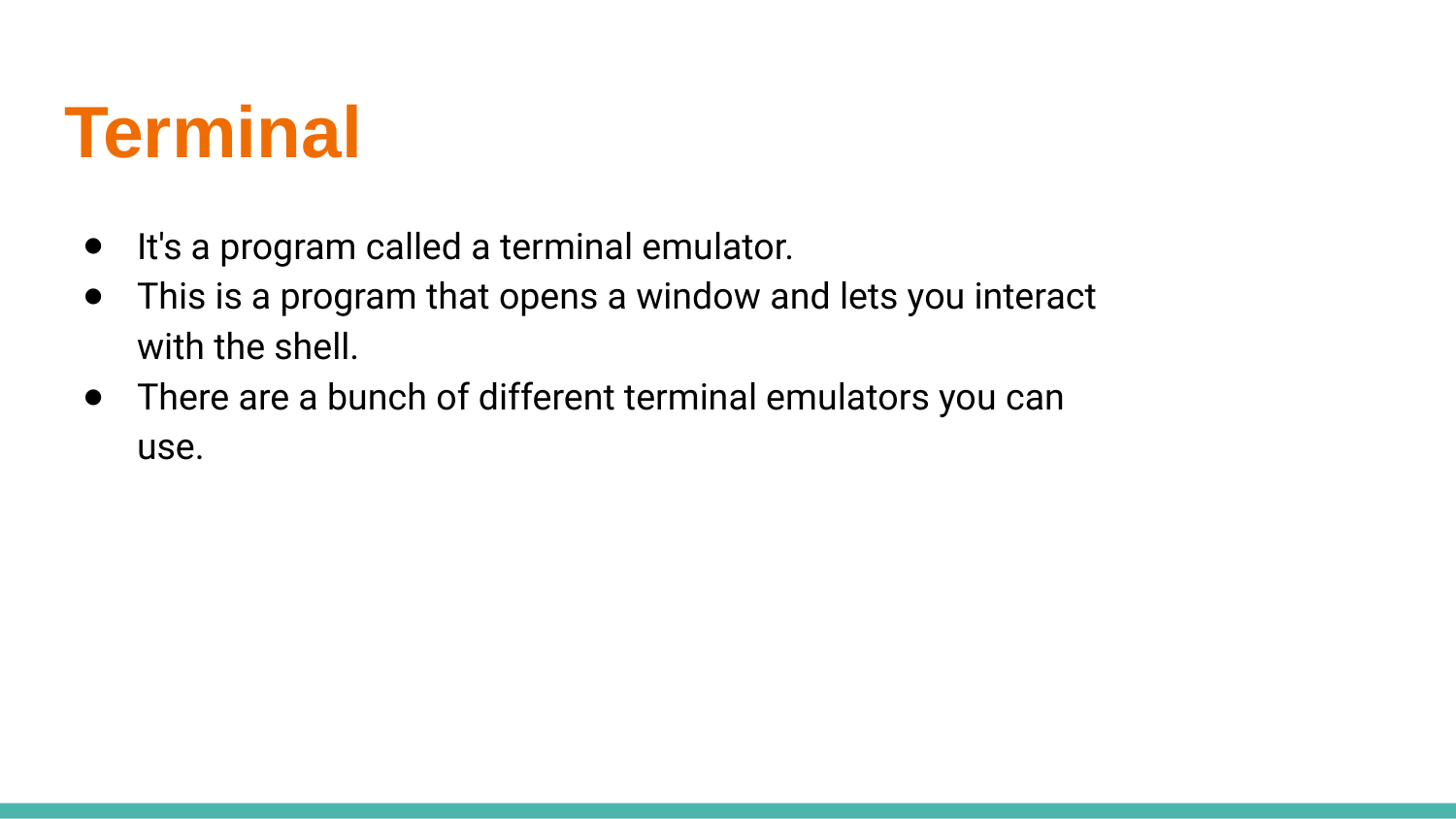

# Terminal
It's a program called a terminal emulator.
This is a program that opens a window and lets you interact
with the shell.
There are a bunch of different terminal emulators you can
use.